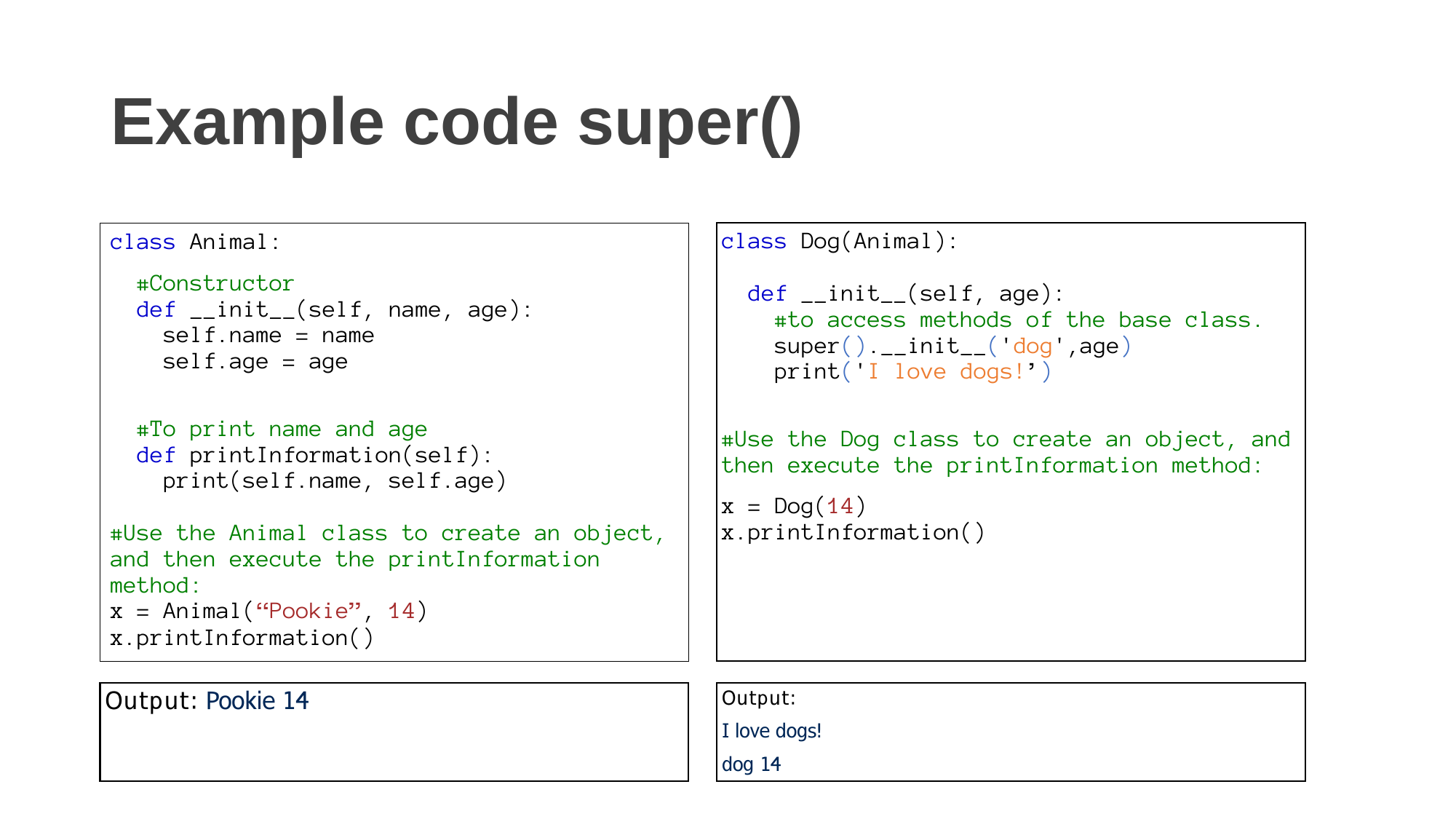

# Example code super()

class Dog(Animal):
  def __init__(self, age):
    #to access methods of the base class.
    super().__init__('dog',age)
    print('I love dogs!’)

#Use the Dog class to create an object, and then execute the printInformation method:
x = Dog(14)
x.printInformation()
class Animal:
  #Constructor
  def __init__(self, name, age):
    self.name = name
    self.age = age
  #To print name and age
  def printInformation(self):
    print(self.name, self.age)
#Use the Animal class to create an object, and then execute the printInformation method:
x = Animal(“Pookie”, 14)
x.printInformation()
Output: Pookie 14
Output:
I love dogs!
dog 14